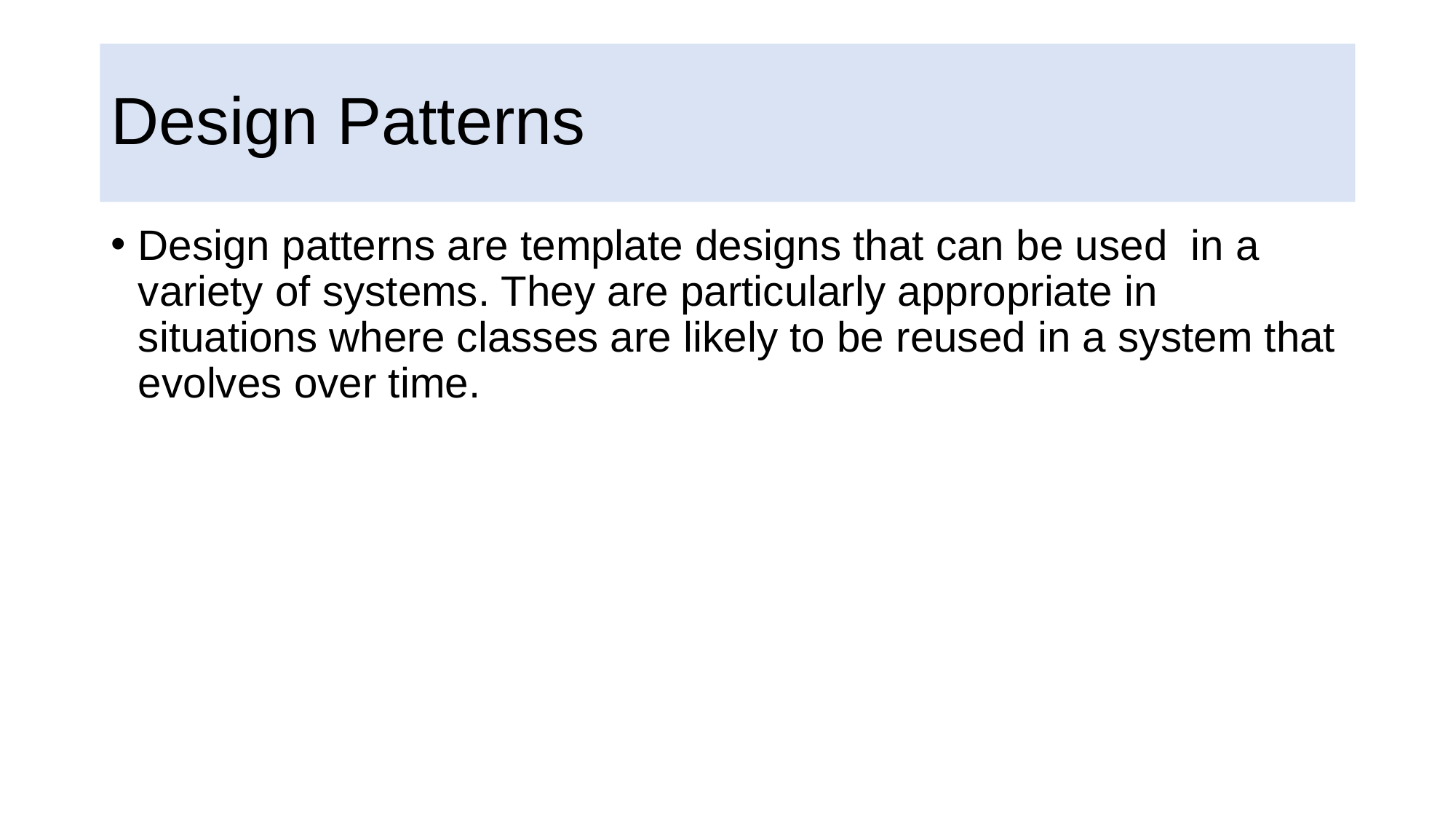

# Design Patterns
Design patterns are template designs that can be used  in a variety of systems. They are particularly appropriate in situations where classes are likely to be reused in a system that evolves over time.